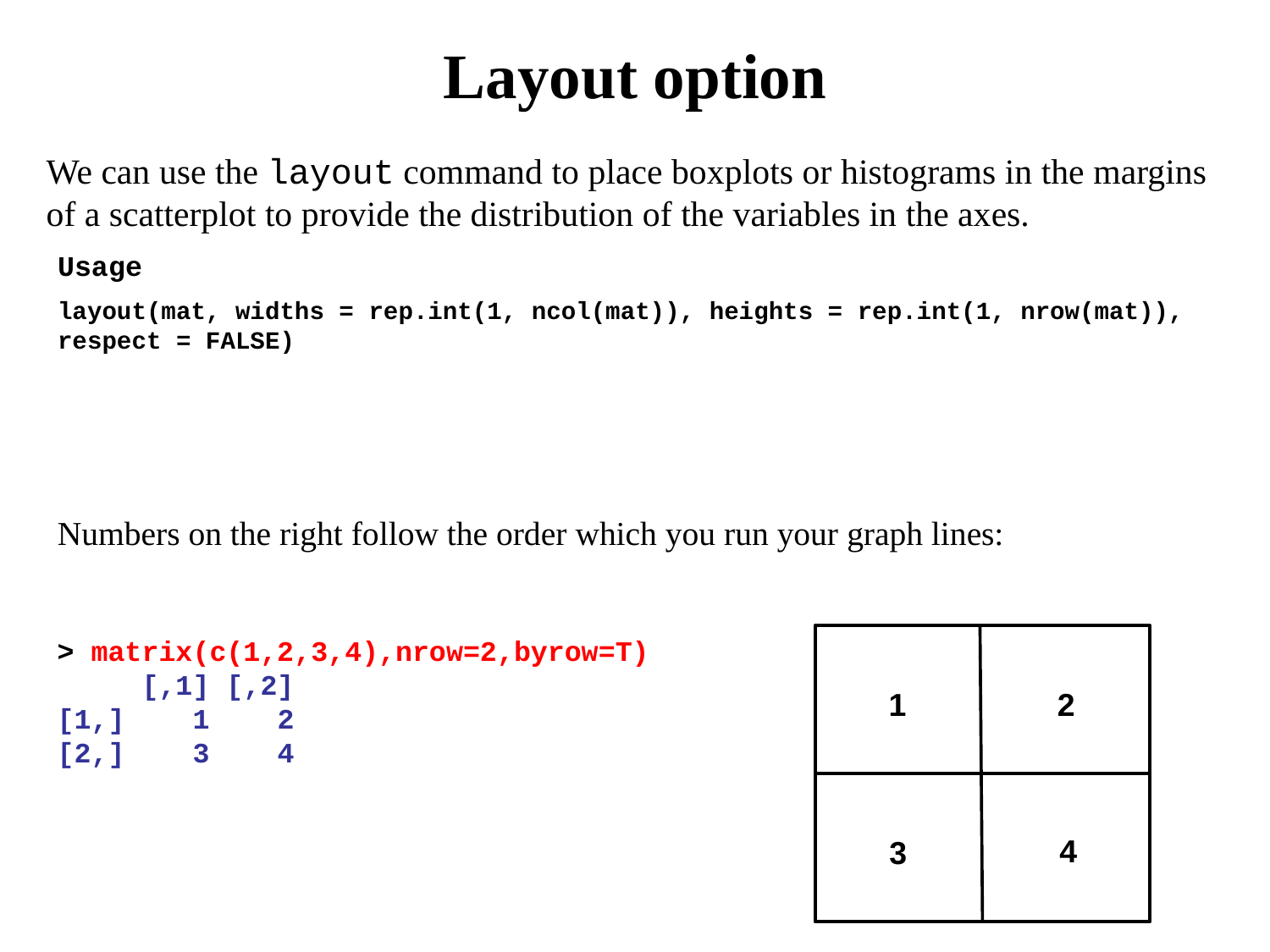

# Layout option
We can use the layout command to place boxplots or histograms in the margins of a scatterplot to provide the distribution of the variables in the axes.
Usage

layout(mat, widths = rep.int(1, ncol(mat)), heights = rep.int(1, nrow(mat)), respect = FALSE)
Numbers on the right follow the order which you run your graph lines:

> matrix(c(1,2,3,4),nrow=2,byrow=T)
     [,1] [,2]
[1,]    1    2
[2,]    3    4
1
2
4
3